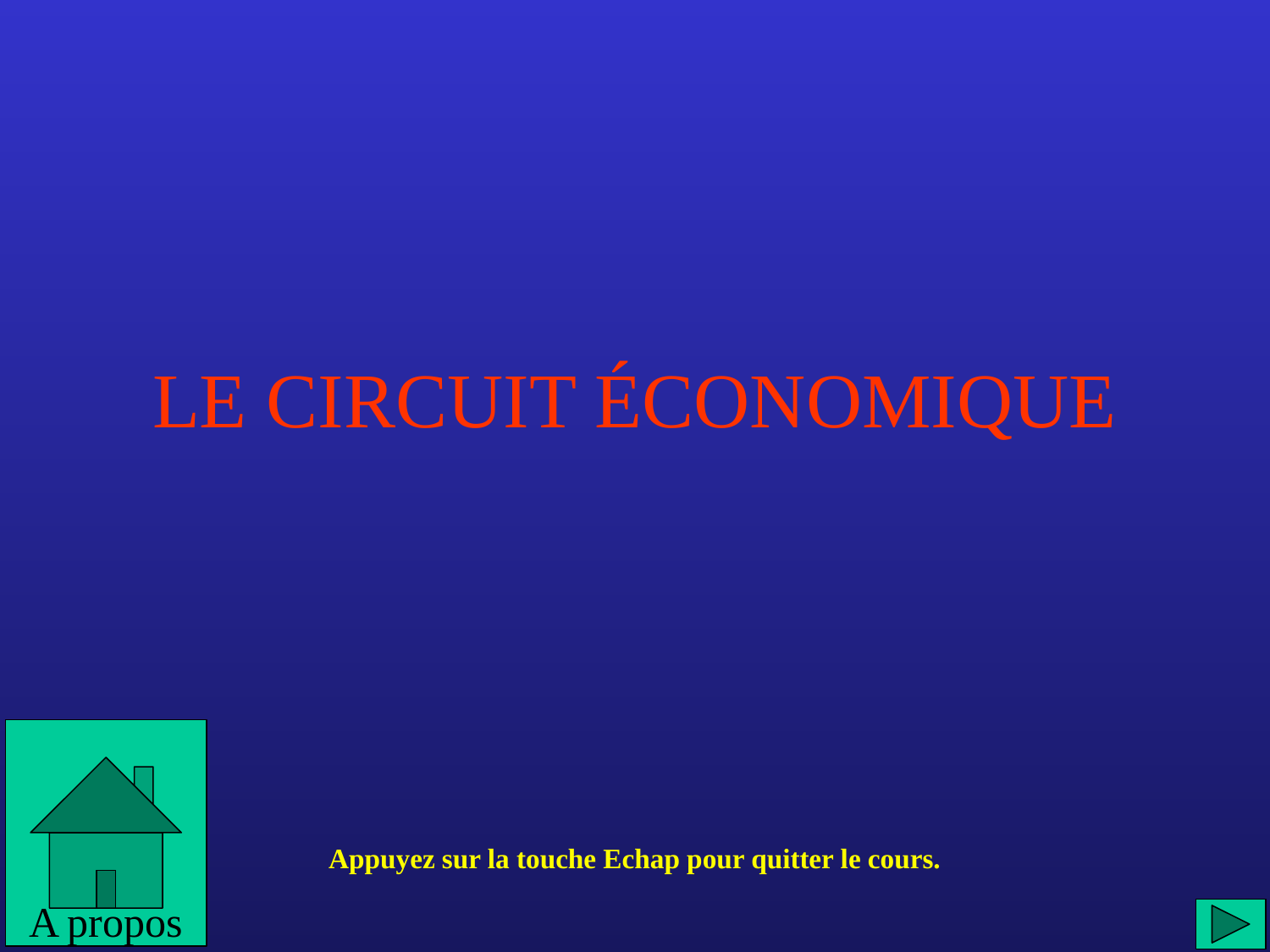

# LE CIRCUIT ÉCONOMIQUE

A propos
Appuyez sur la touche Echap pour quitter le cours.